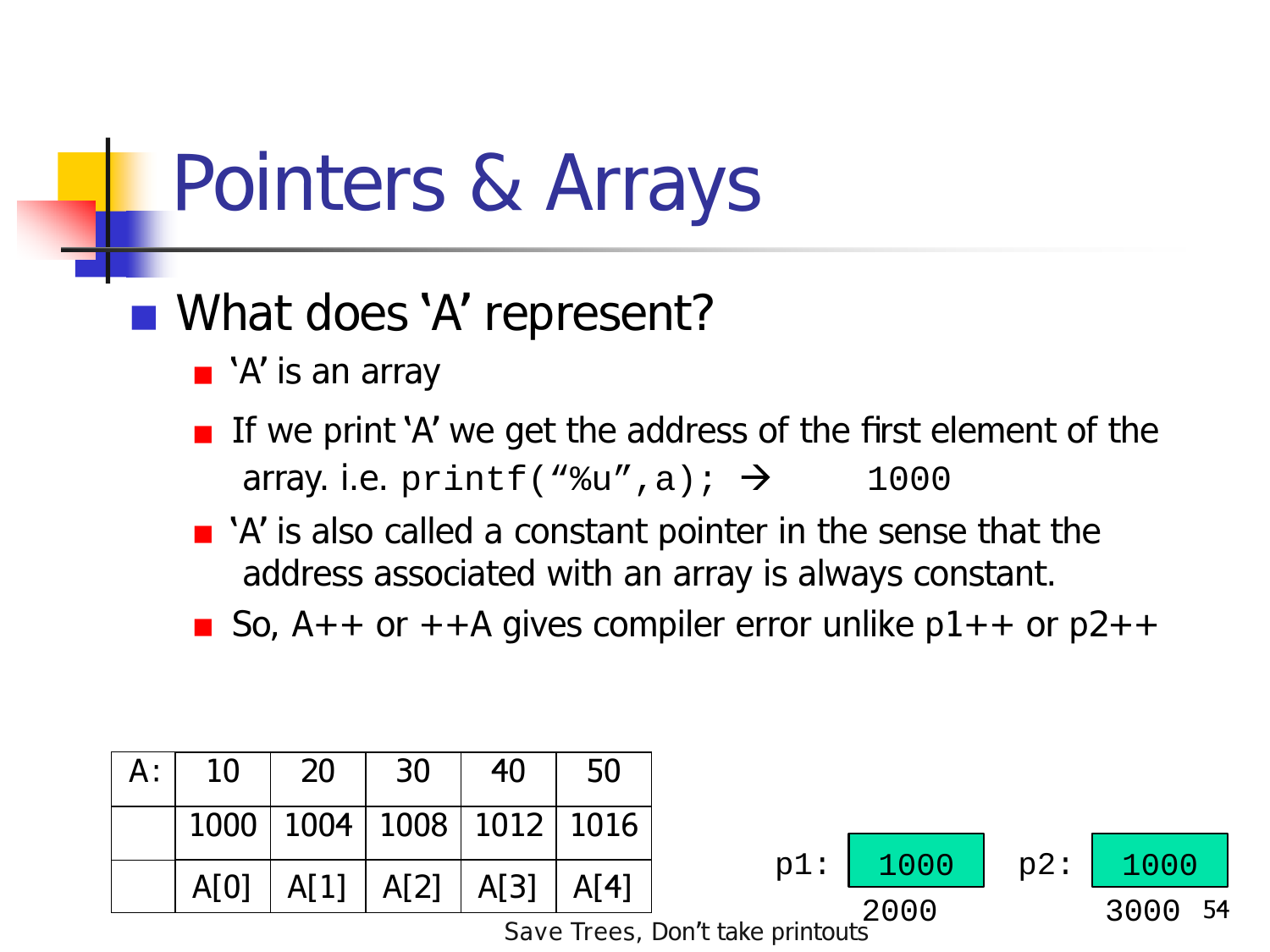

# Pointers & Arrays
What does ‘A’ represent?
‘A’ is an array
If we print ‘A’ we get the address of the first element of the  array. i.e. printf(“%u”,a); 🡪	1000
‘A’ is also called a constant pointer in the sense that the  address associated with an array is always constant.
So, A++ or ++A gives compiler error unlike p1++ or p2++
| A: | 10 | 20 | 30 | 40 | 50 |
| --- | --- | --- | --- | --- | --- |
|  | 1000 | 1004 | 1008 | 1012 | 1016 |
|  | A[0] | A[1] | A[2] | A[3] | A[4] |

p1:
p2:
1000
2000
1000
3000
54
Save Trees, Don’t take printouts